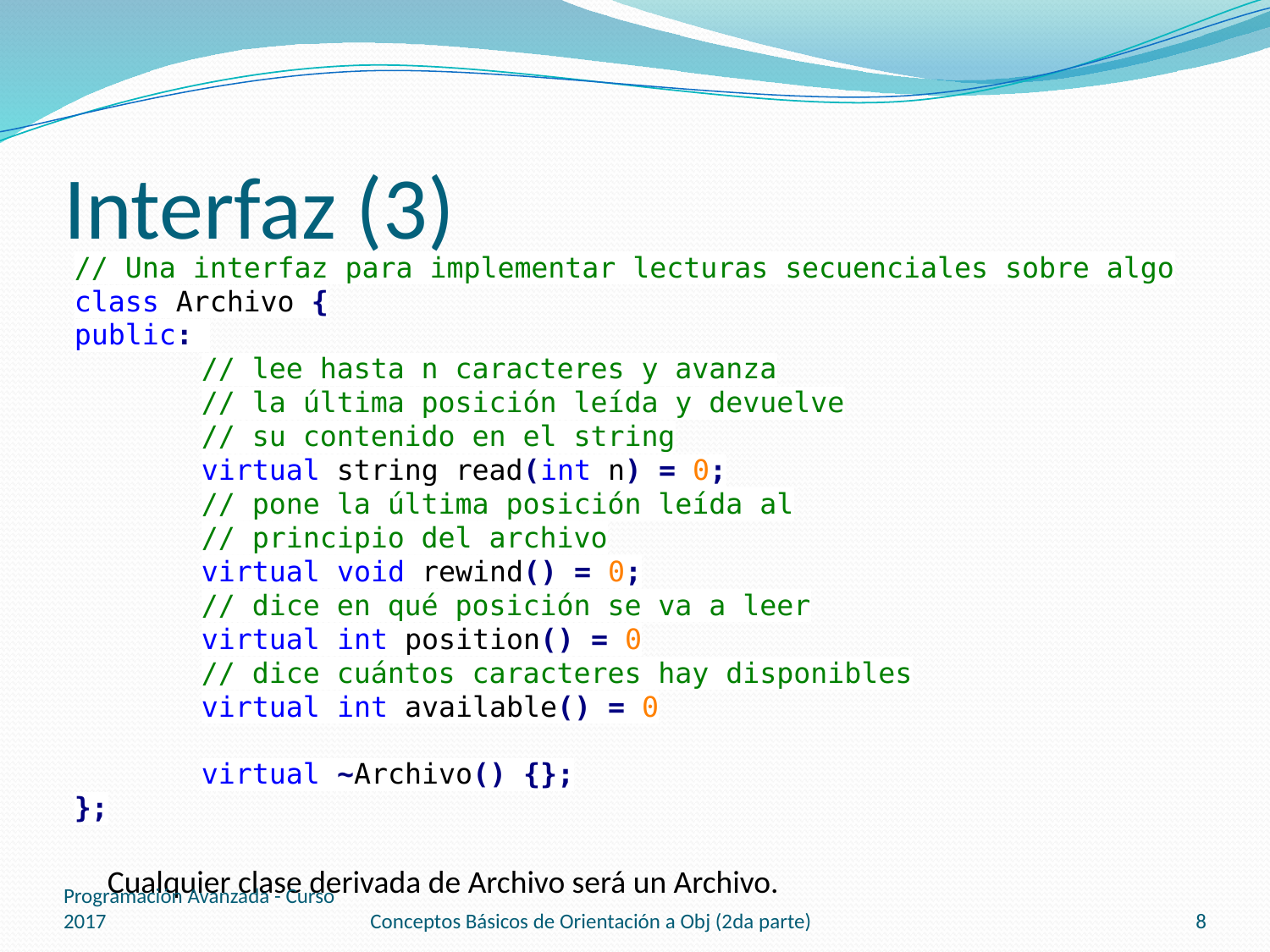

# Interfaz (3)
// Una interfaz para implementar lecturas secuenciales sobre algo
class Archivo {
public:
	// lee hasta n caracteres y avanza
	// la última posición leída y devuelve
	// su contenido en el string
	virtual string read(int n) = 0;
	// pone la última posición leída al
	// principio del archivo
	virtual void rewind() = 0;
	// dice en qué posición se va a leer
	virtual int position() = 0
	// dice cuántos caracteres hay disponibles
	virtual int available() = 0

	virtual ~Archivo() {};
};
Cualquier clase derivada de Archivo será un Archivo.
Programación Avanzada - Curso 2017
Conceptos Básicos de Orientación a Obj (2da parte)
8